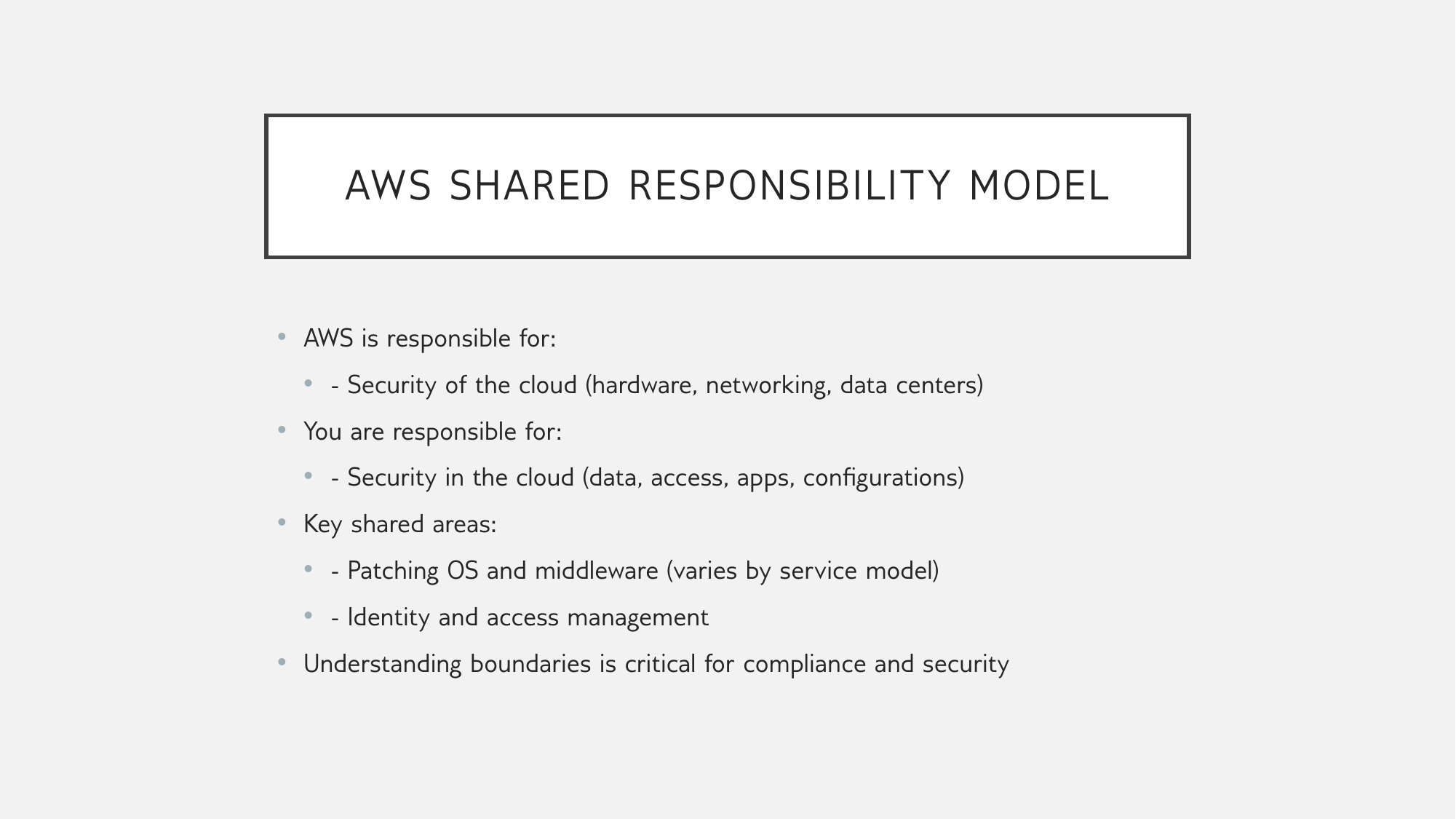

# AWS Shared Responsibility Model
AWS is responsible for:
- Security of the cloud (hardware, networking, data centers)
You are responsible for:
- Security in the cloud (data, access, apps, configurations)
Key shared areas:
- Patching OS and middleware (varies by service model)
- Identity and access management
Understanding boundaries is critical for compliance and security